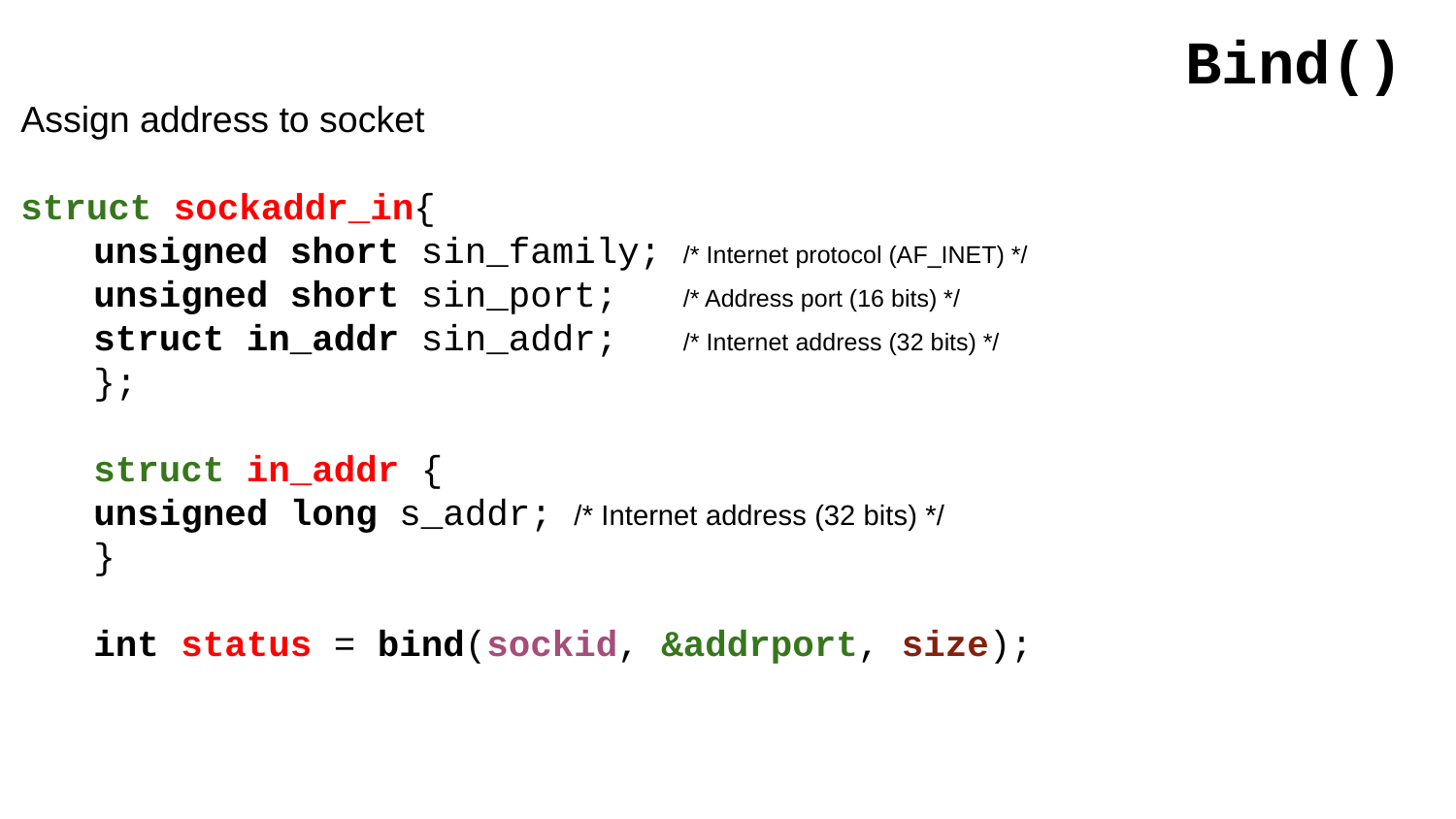

Bind()
Assign address to socket

struct sockaddr_in{
unsigned short sin_family; /* Internet protocol (AF_INET) */
unsigned short sin_port;   /* Address port (16 bits) */
struct in_addr sin_addr;   /* Internet address (32 bits) */
};

struct in_addr {
unsigned long s_addr; /* Internet address (32 bits) */
}

int status = bind(sockid, &addrport, size);